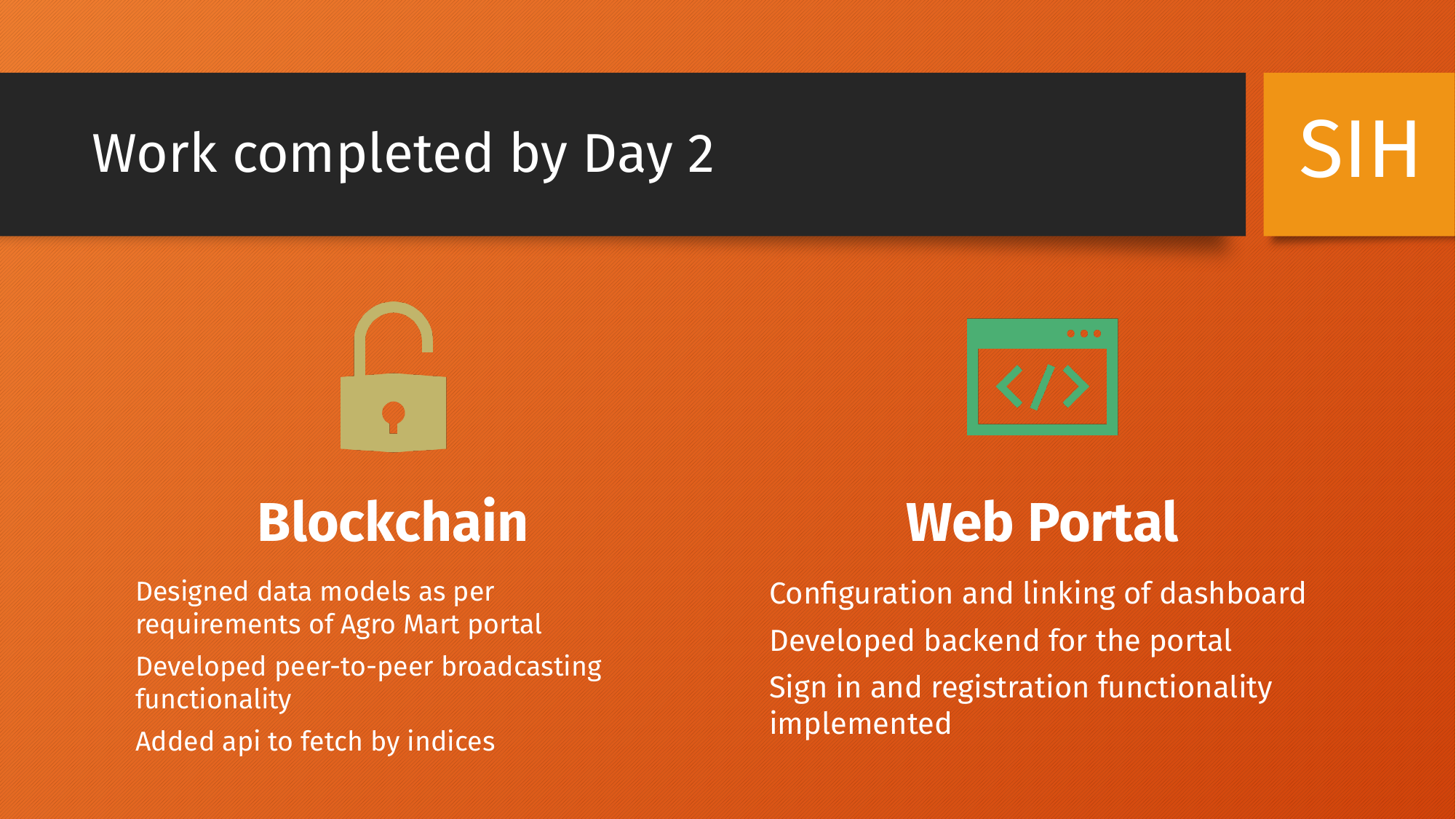

# Work completed by Day 2
SIH
Blockchain
Designed data models as per requirements of Agro Mart portal
Developed peer-to-peer broadcasting functionality
Added api to fetch by indices
Web Portal
Configuration and linking of dashboard
Developed backend for the portal
Sign in and registration functionality implemented